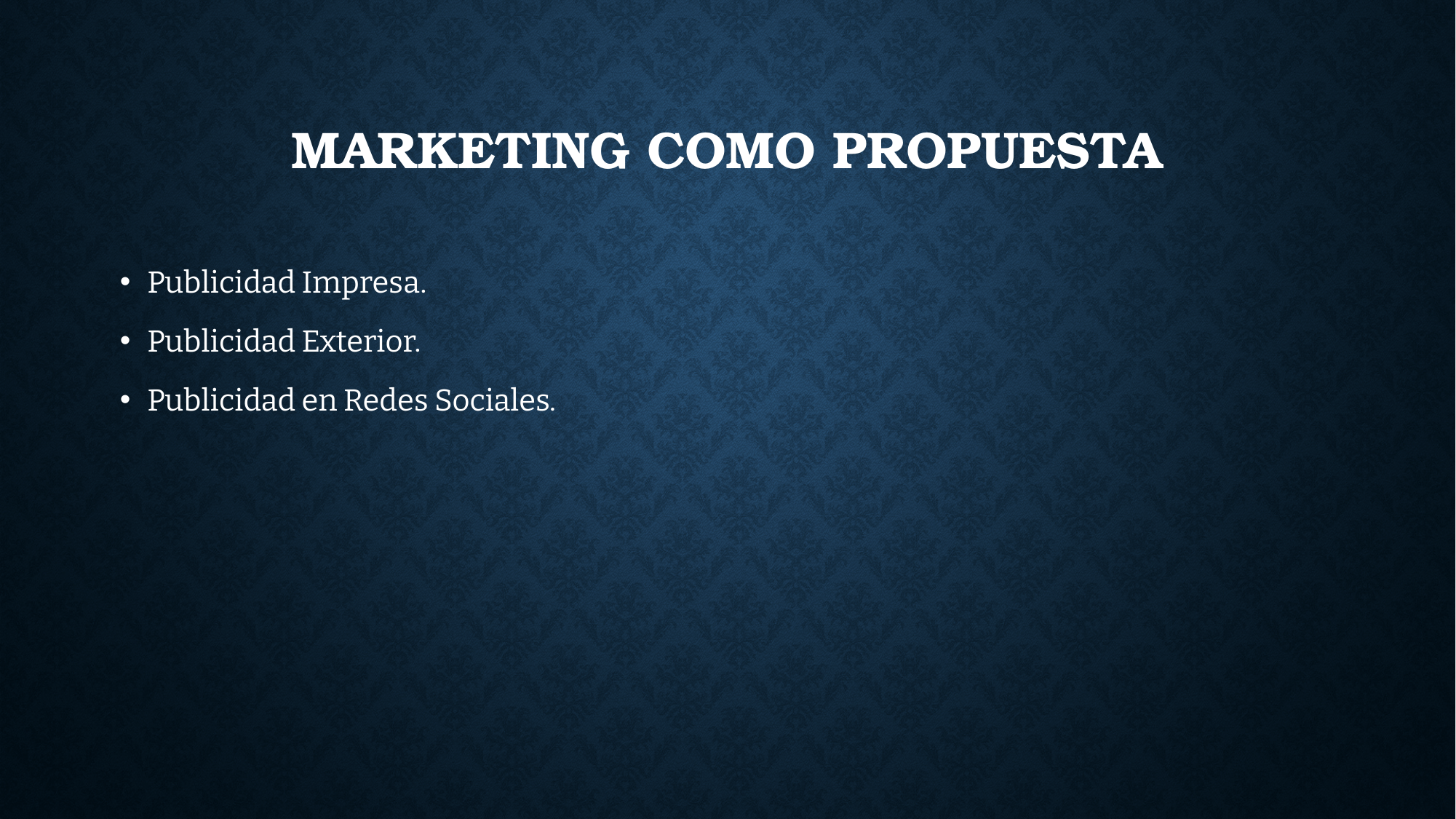

# Marketing Como propuesta
Publicidad Impresa.
Publicidad Exterior.
Publicidad en Redes Sociales.